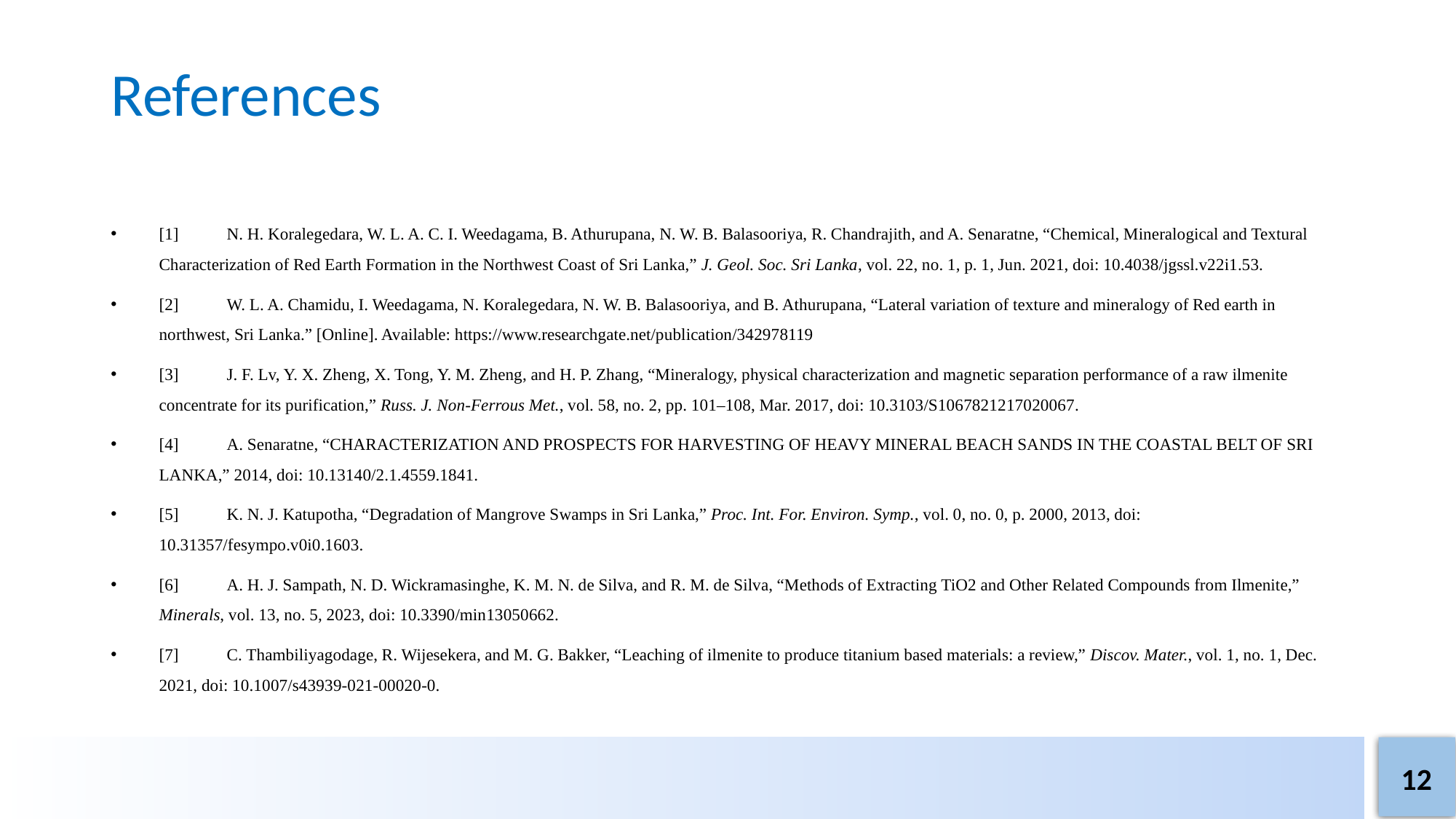

# References
[1]	N. H. Koralegedara, W. L. A. C. I. Weedagama, B. Athurupana, N. W. B. Balasooriya, R. Chandrajith, and A. Senaratne, “Chemical, Mineralogical and Textural Characterization of Red Earth Formation in the Northwest Coast of Sri Lanka,” J. Geol. Soc. Sri Lanka, vol. 22, no. 1, p. 1, Jun. 2021, doi: 10.4038/jgssl.v22i1.53.
[2]	W. L. A. Chamidu, I. Weedagama, N. Koralegedara, N. W. B. Balasooriya, and B. Athurupana, “Lateral variation of texture and mineralogy of Red earth in northwest, Sri Lanka.” [Online]. Available: https://www.researchgate.net/publication/342978119
[3]	J. F. Lv, Y. X. Zheng, X. Tong, Y. M. Zheng, and H. P. Zhang, “Mineralogy, physical characterization and magnetic separation performance of a raw ilmenite concentrate for its purification,” Russ. J. Non-Ferrous Met., vol. 58, no. 2, pp. 101–108, Mar. 2017, doi: 10.3103/S1067821217020067.
[4]	A. Senaratne, “CHARACTERIZATION AND PROSPECTS FOR HARVESTING OF HEAVY MINERAL BEACH SANDS IN THE COASTAL BELT OF SRI LANKA,” 2014, doi: 10.13140/2.1.4559.1841.
[5]	K. N. J. Katupotha, “Degradation of Mangrove Swamps in Sri Lanka,” Proc. Int. For. Environ. Symp., vol. 0, no. 0, p. 2000, 2013, doi: 10.31357/fesympo.v0i0.1603.
[6]	A. H. J. Sampath, N. D. Wickramasinghe, K. M. N. de Silva, and R. M. de Silva, “Methods of Extracting TiO2 and Other Related Compounds from Ilmenite,” Minerals, vol. 13, no. 5, 2023, doi: 10.3390/min13050662.
[7]	C. Thambiliyagodage, R. Wijesekera, and M. G. Bakker, “Leaching of ilmenite to produce titanium based materials: a review,” Discov. Mater., vol. 1, no. 1, Dec. 2021, doi: 10.1007/s43939-021-00020-0.

12